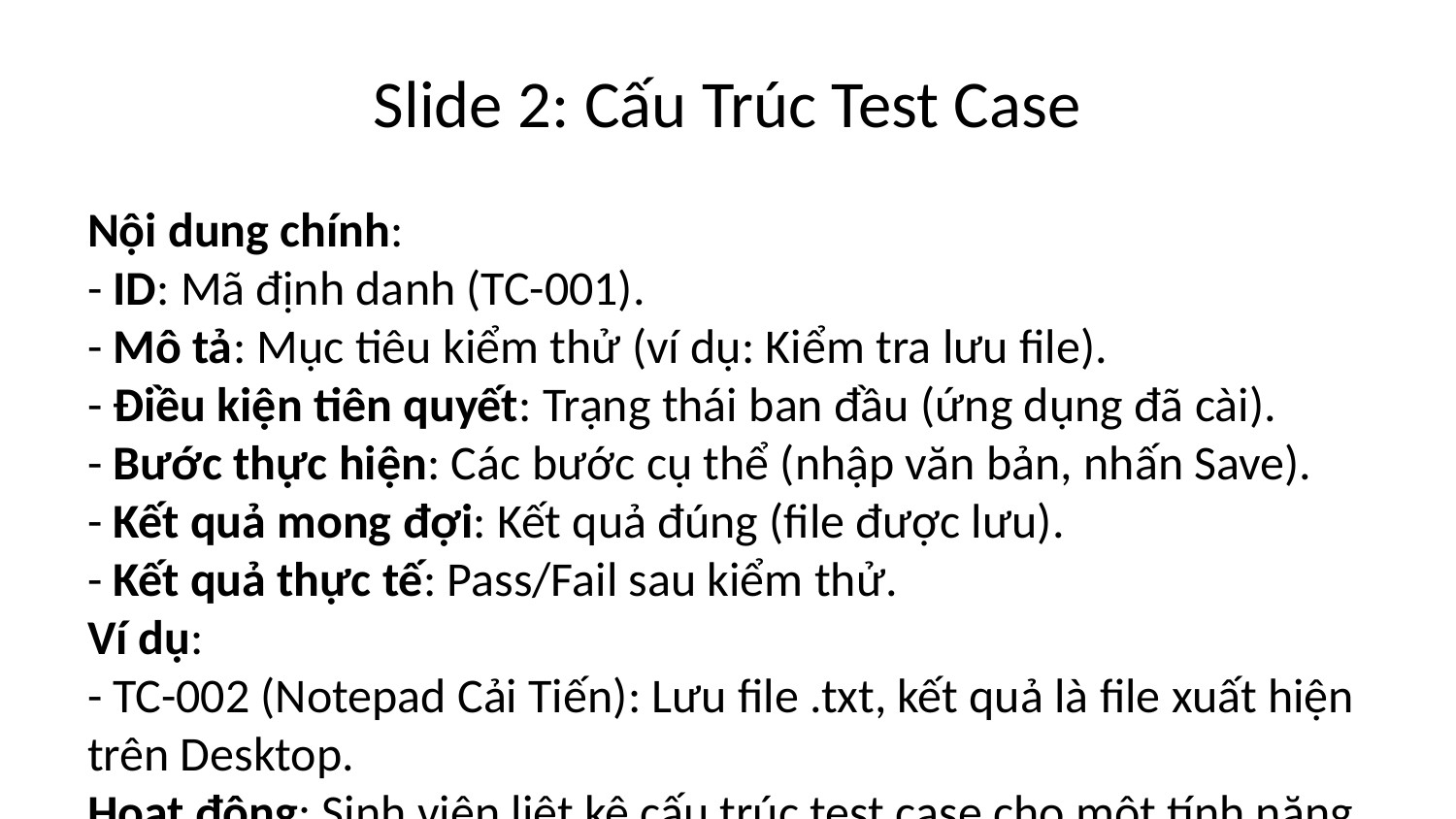

# Slide 2: Cấu Trúc Test Case
Nội dung chính:
- ID: Mã định danh (TC-001).
- Mô tả: Mục tiêu kiểm thử (ví dụ: Kiểm tra lưu file).
- Điều kiện tiên quyết: Trạng thái ban đầu (ứng dụng đã cài).
- Bước thực hiện: Các bước cụ thể (nhập văn bản, nhấn Save).
- Kết quả mong đợi: Kết quả đúng (file được lưu).
- Kết quả thực tế: Pass/Fail sau kiểm thử.
Ví dụ:
- TC-002 (Notepad Cải Tiến): Lưu file .txt, kết quả là file xuất hiện trên Desktop.
Hoạt động: Sinh viên liệt kê cấu trúc test case cho một tính năng giả định.